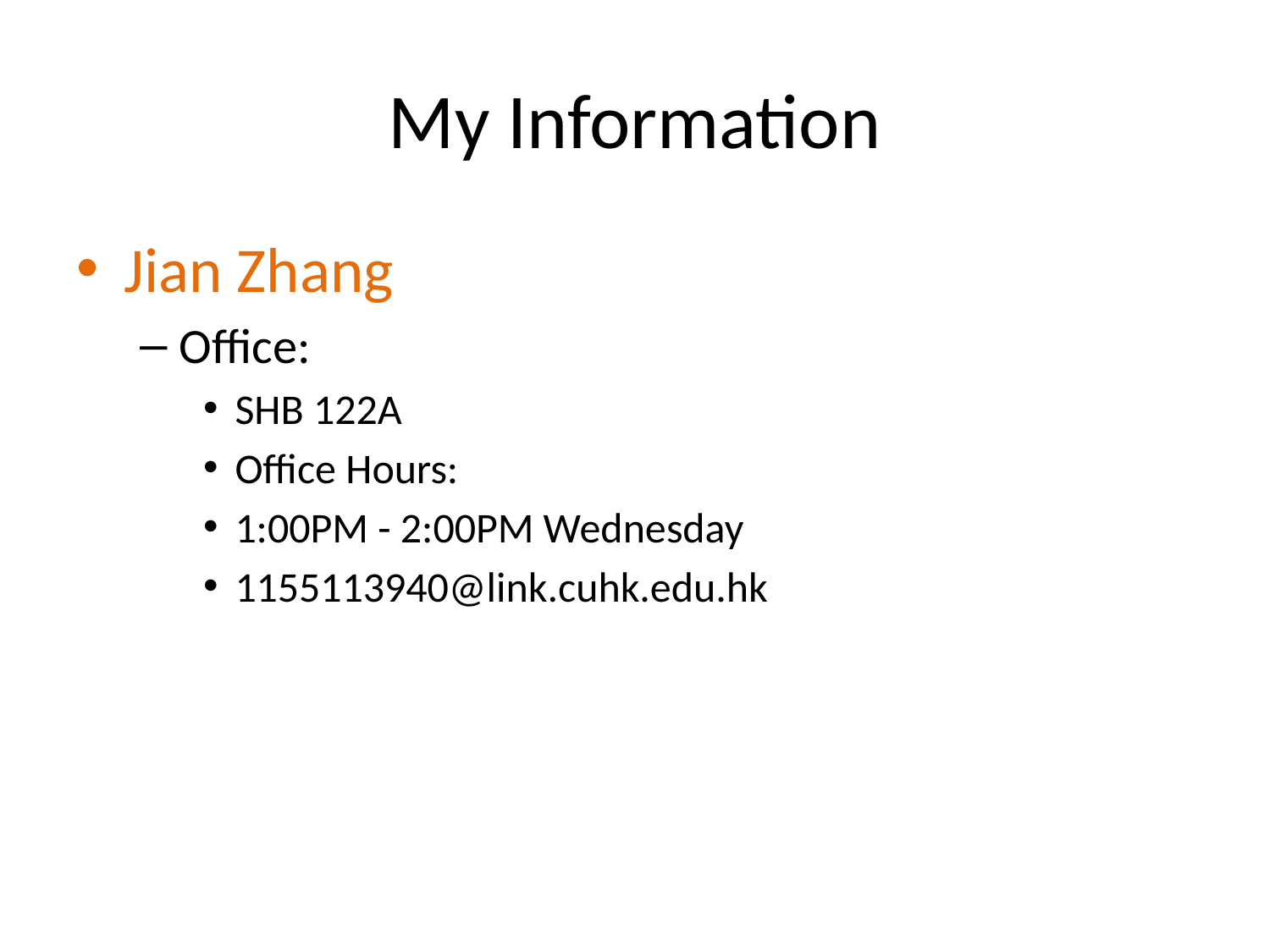

# My Information
Jian Zhang
Office:
SHB 122A
Office Hours:
1:00PM - 2:00PM Wednesday
1155113940@link.cuhk.edu.hk